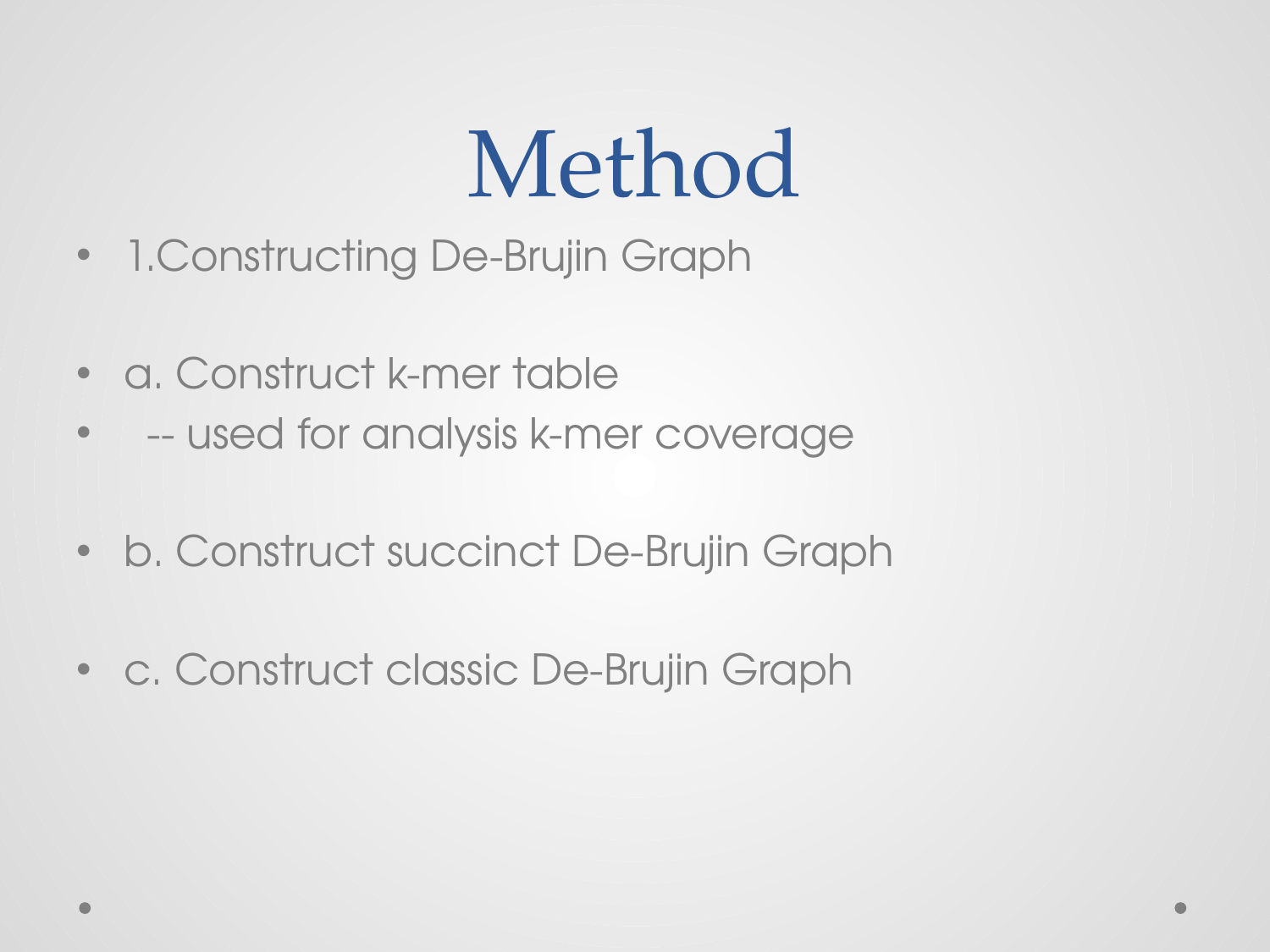

# Method
1.Constructing De-Brujin Graph

a. Construct k-mer table
  -- used for analysis k-mer coverage

b. Construct succinct De-Brujin Graph

c. Construct classic De-Brujin Graph